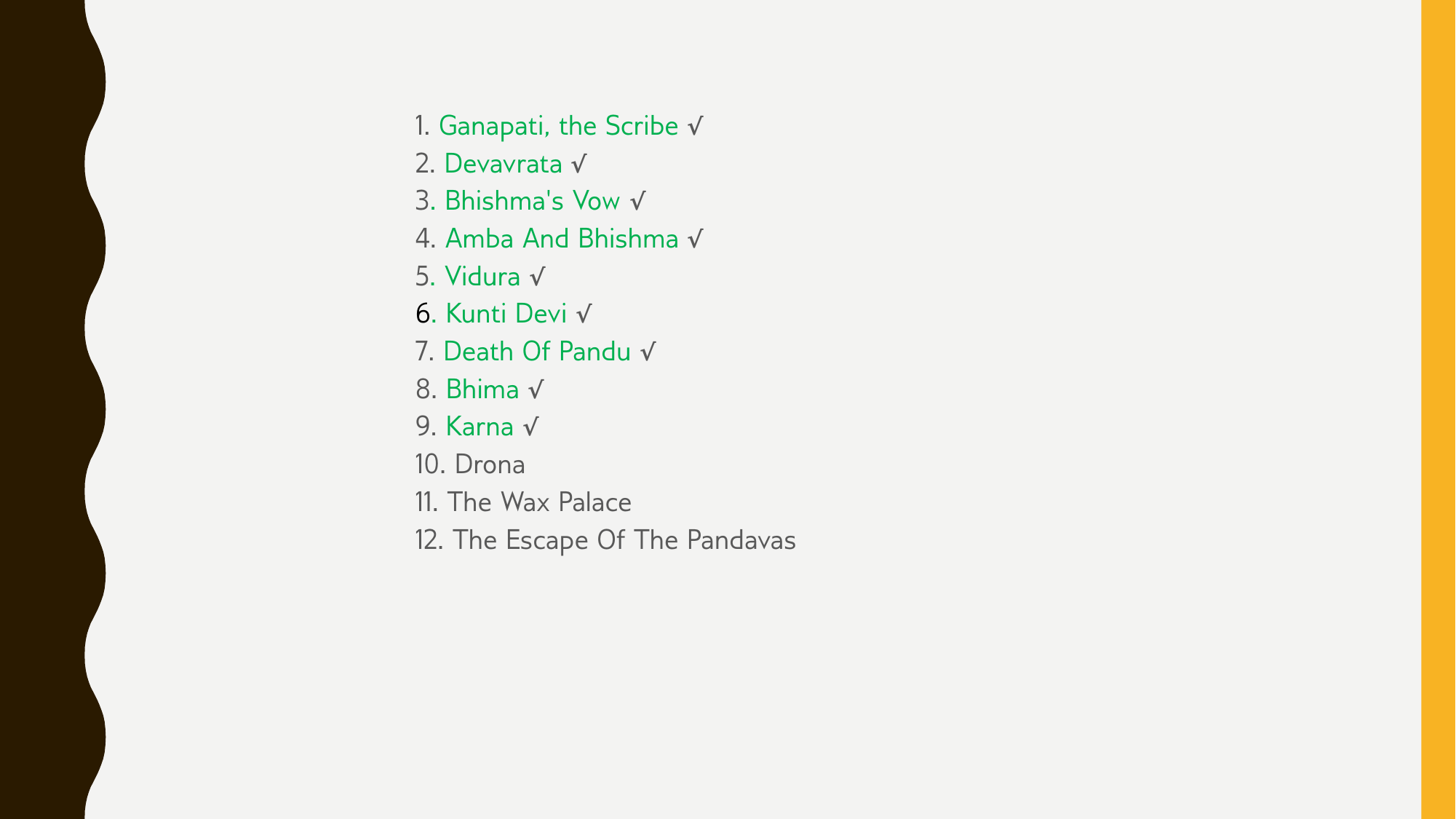

1. Ganapati, the Scribe √
2. Devavrata √
3. Bhishma's Vow √
4. Amba And Bhishma √
5. Vidura √
6. Kunti Devi √
7. Death Of Pandu √
8. Bhima √
9. Karna √
10. Drona
11. The Wax Palace
12. The Escape Of The Pandavas